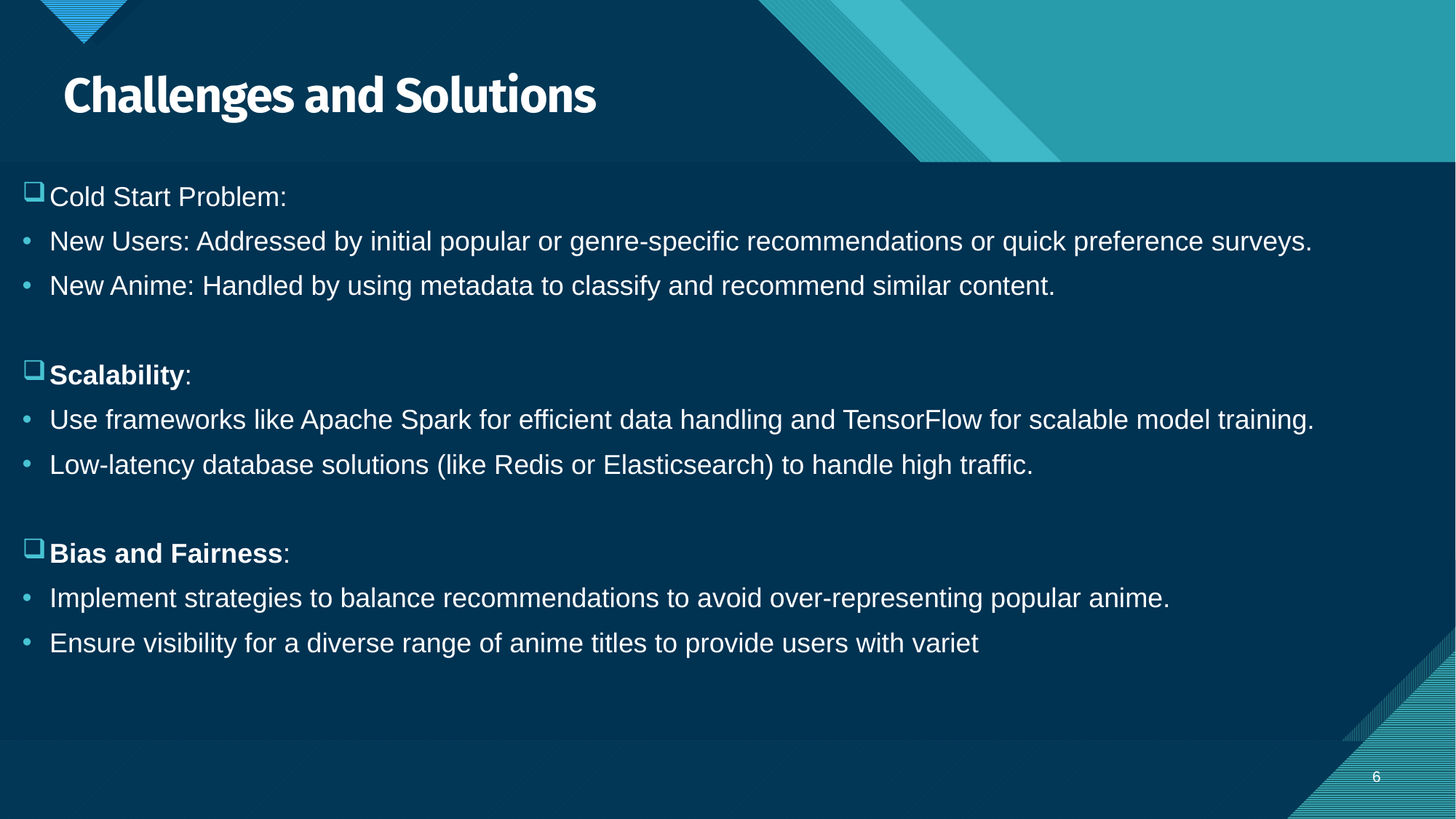

# Challenges and Solutions
Cold Start Problem:
New Users: Addressed by initial popular or genre-specific recommendations or quick preference surveys.
New Anime: Handled by using metadata to classify and recommend similar content.

Scalability:
Use frameworks like Apache Spark for efficient data handling and TensorFlow for scalable model training.
Low-latency database solutions (like Redis or Elasticsearch) to handle high traffic.

Bias and Fairness:
Implement strategies to balance recommendations to avoid over-representing popular anime.
Ensure visibility for a diverse range of anime titles to provide users with variet

6